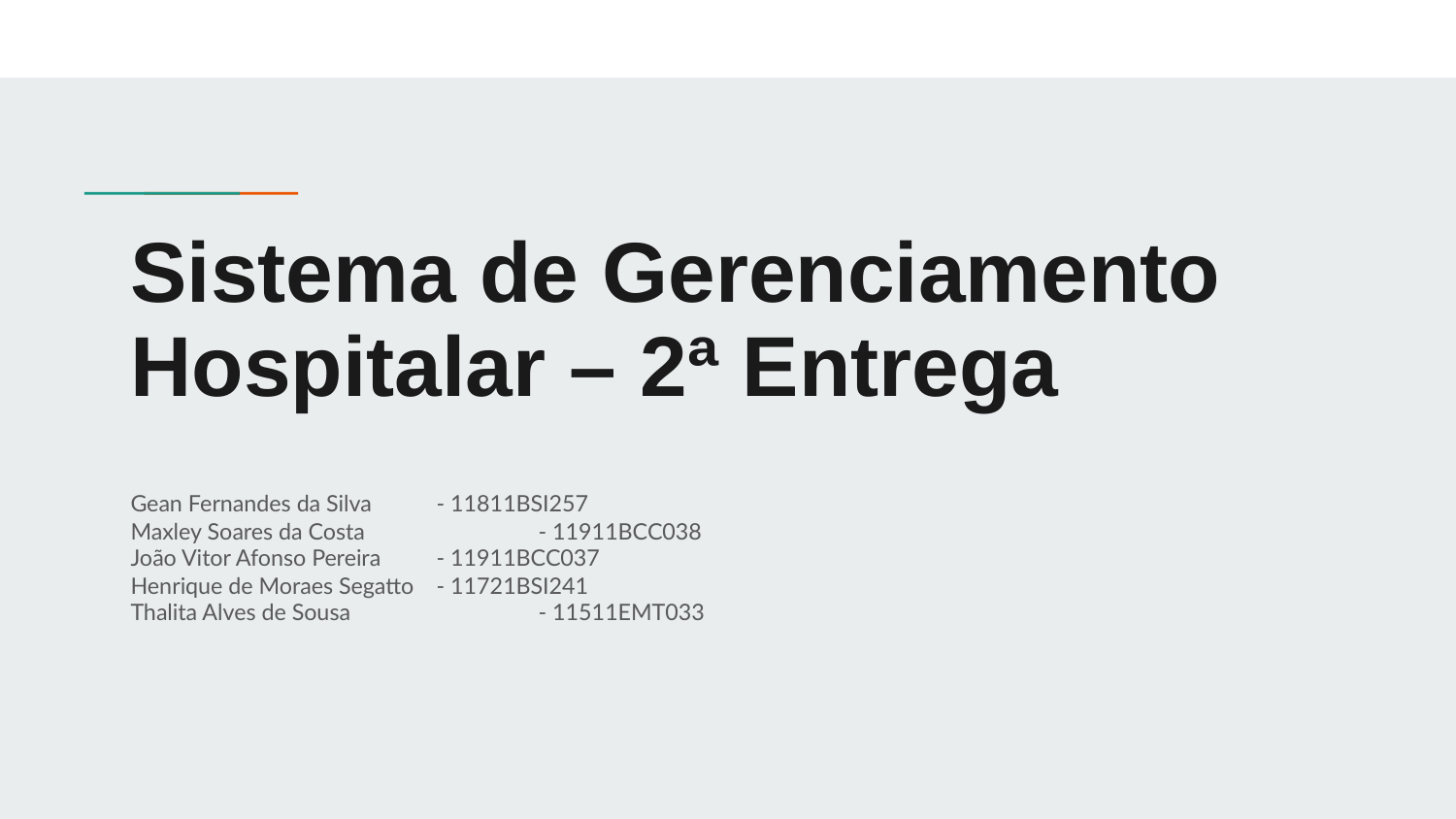

# Sistema de Gerenciamento Hospitalar – 2ª Entrega
Gean Fernandes da Silva 	- 11811BSI257
Maxley Soares da Costa 		- 11911BCC038
João Vitor Afonso Pereira 	- 11911BCC037
Henrique de Moraes Segatto 	- 11721BSI241
Thalita Alves de Sousa 		- 11511EMT033